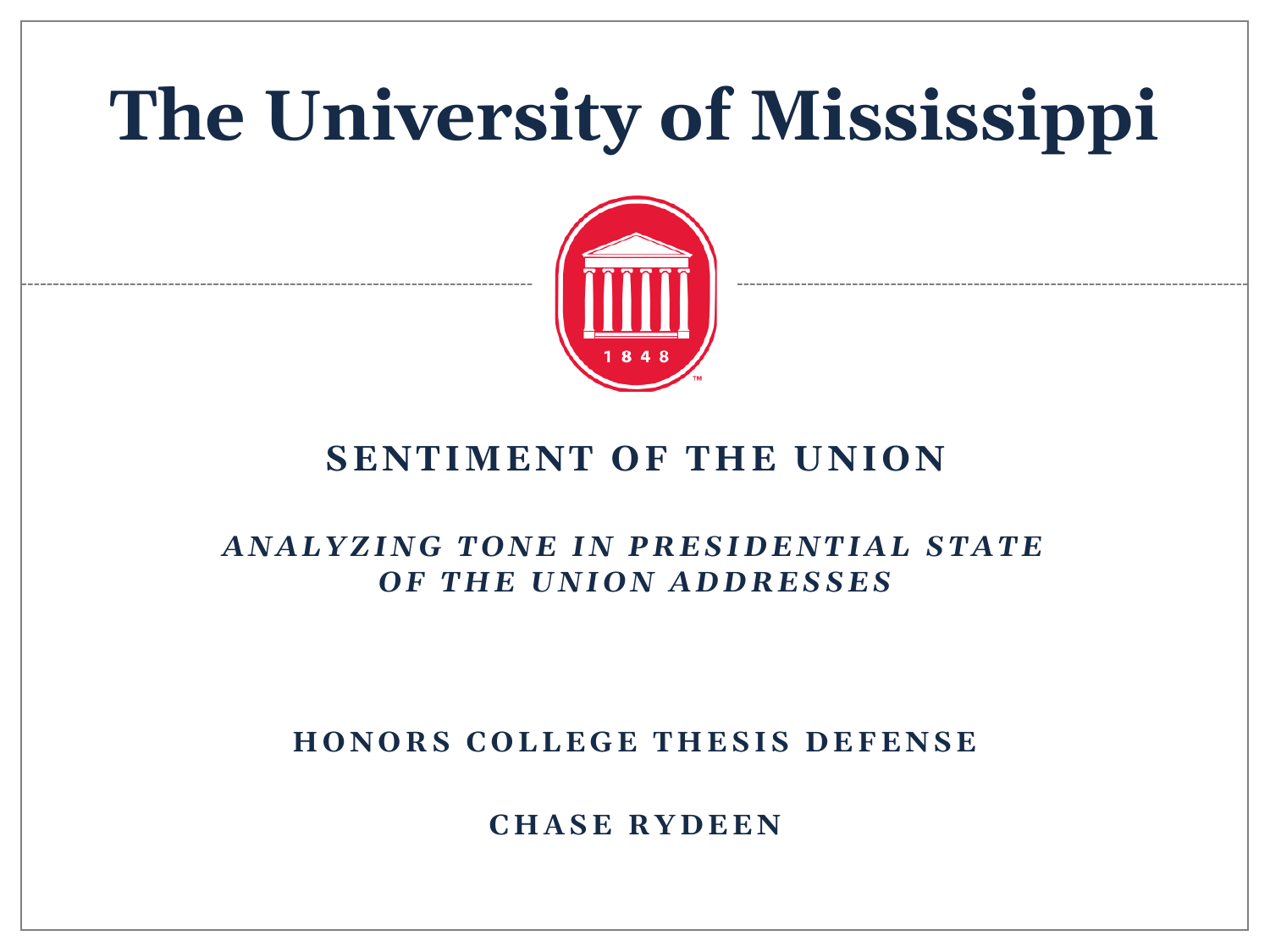

Sentiment of the Union

Analyzing Tone in presidential state of the union addresses
Honors College Thesis Defense

Chase Rydeen